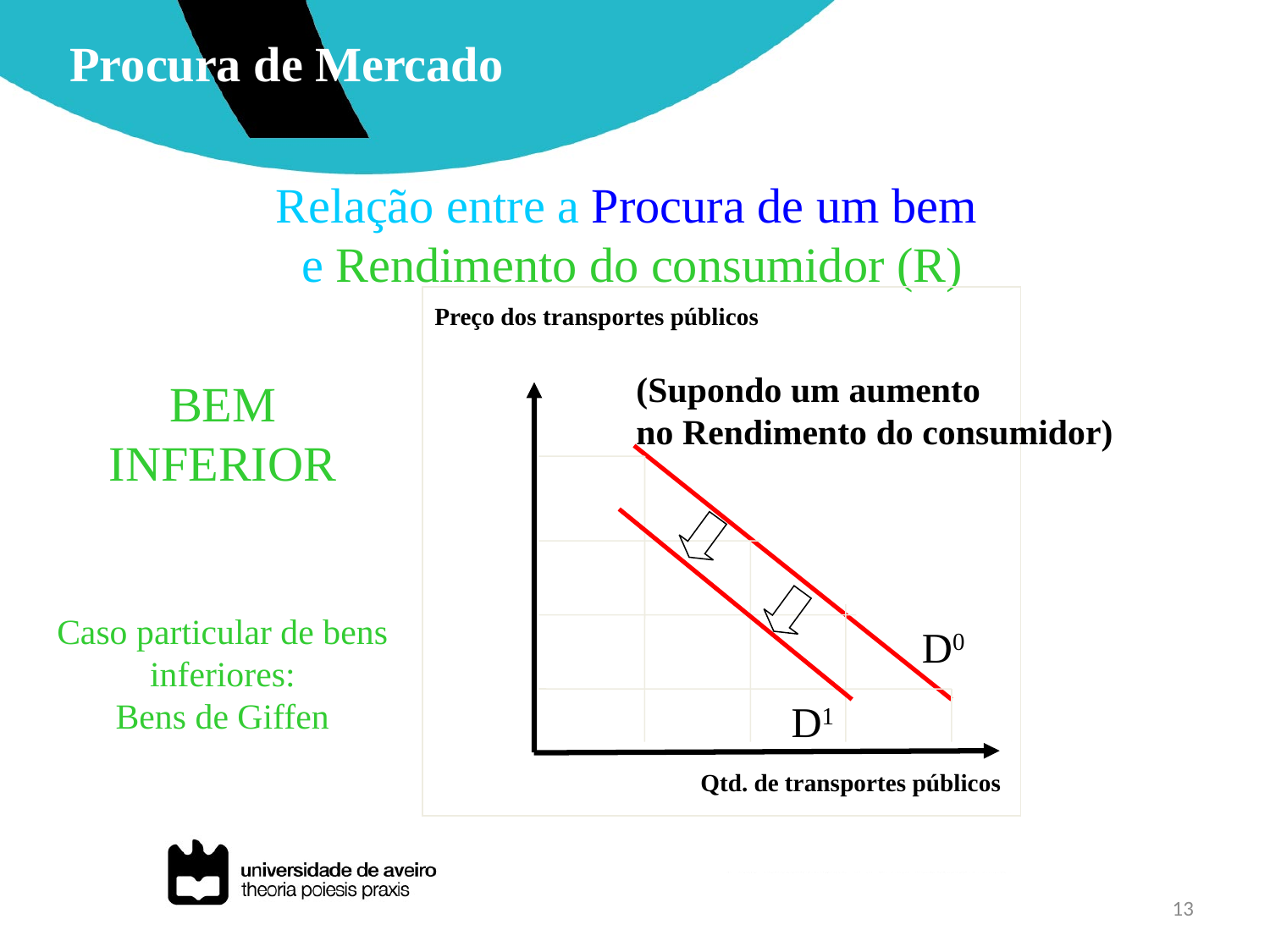

Procura de Mercado
Relação entre a Procura de um bem
e Rendimento do consumidor (R)

Preço dos transportes públicos
(Supondo um aumento
no Rendimento do consumidor)

D0

D1

Qtd. de transportes públicos
BEM
INFERIOR

Caso particular de bens inferiores:
Bens de Giffen

13